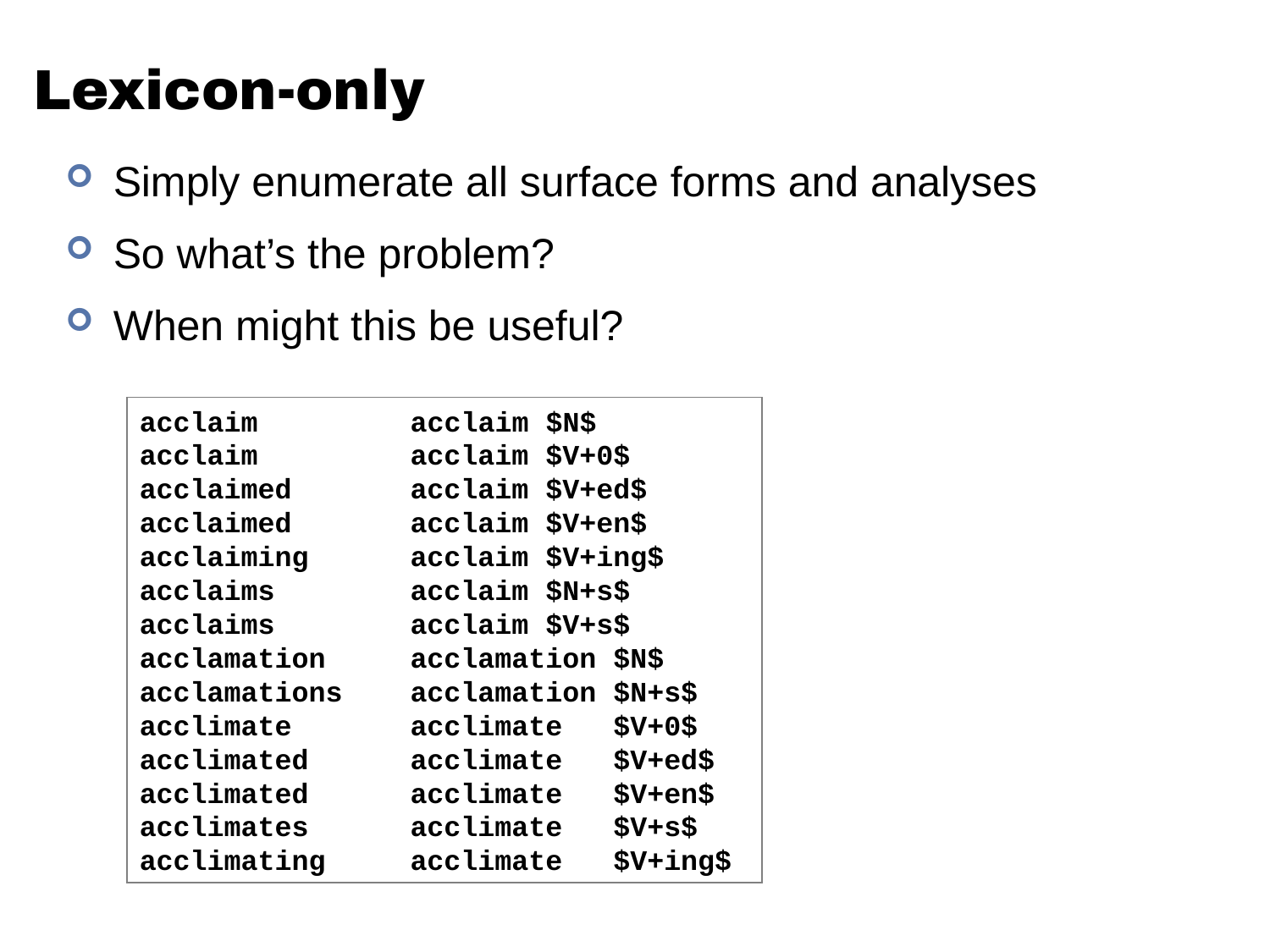

# Lexicon-only
Simply enumerate all surface forms and analyses
So what’s the problem?
When might this be useful?

acclaim  	 acclaim $N$
acclaim         acclaim $V+0$
acclaimed       acclaim $V+ed$
acclaimed       acclaim $V+en$
acclaiming      acclaim $V+ing$
acclaims        acclaim $N+s$
acclaims        acclaim $V+s$
acclamation     acclamation $N$
acclamations    acclamation $N+s$
acclimate       acclimate   $V+0$
acclimated      acclimate   $V+ed$
acclimated      acclimate   $V+en$
acclimates      acclimate   $V+s$
acclimating     acclimate   $V+ing$